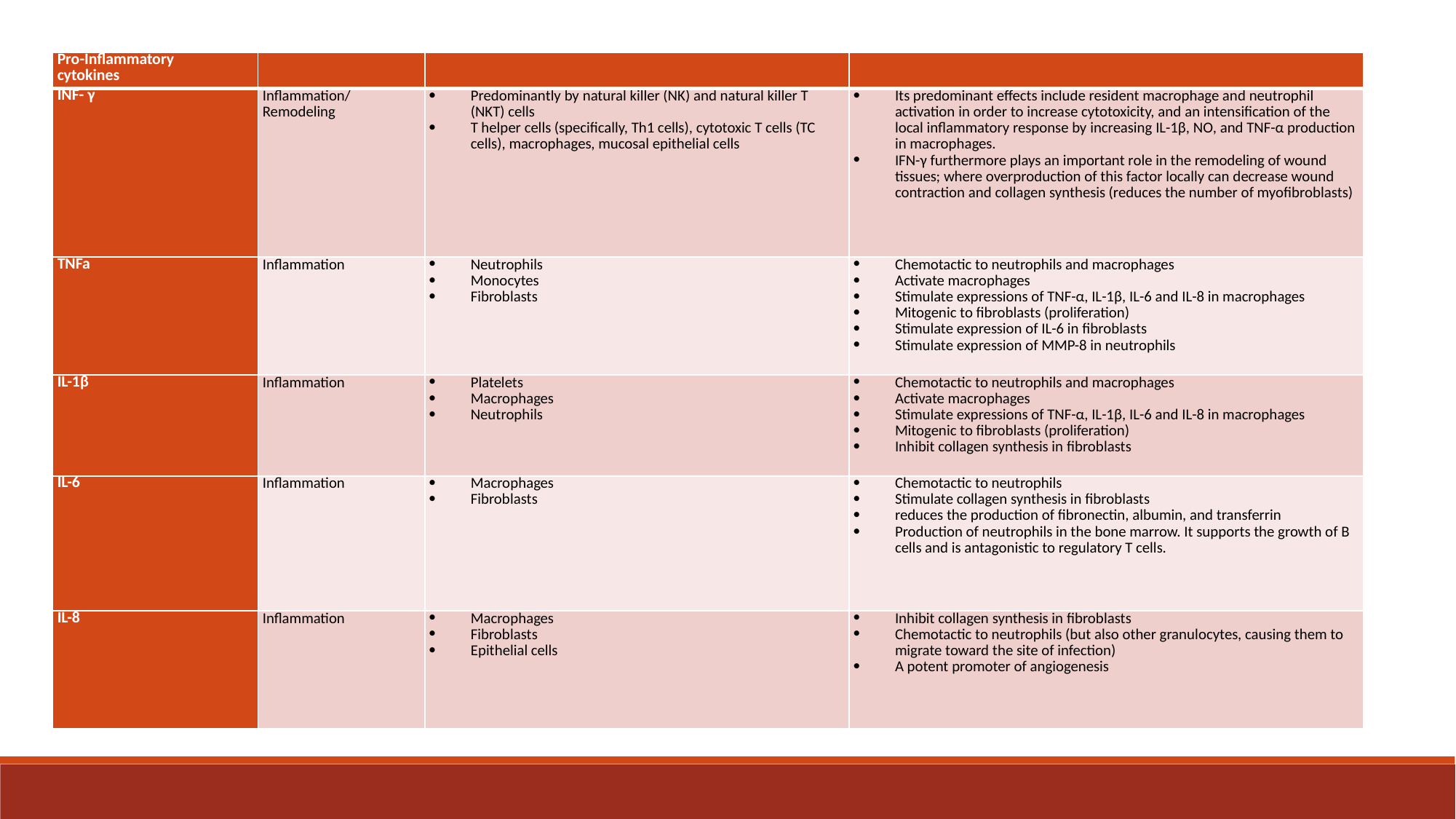

| Pro-Inflammatory cytokines |  |  |  |
| --- | --- | --- | --- |
| INF- γ | Inflammation/ Remodeling | Predominantly by natural killer (NK) and natural killer T (NKT) cells T helper cells (specifically, Th1 cells), cytotoxic T cells (TC cells), macrophages, mucosal epithelial cells | Its predominant effects include resident macrophage and neutrophil activation in order to increase cytotoxicity, and an intensification of the local inflammatory response by increasing IL-1β, NO, and TNF-α production in macrophages. IFN-γ furthermore plays an important role in the remodeling of wound tissues; where overproduction of this factor locally can decrease wound contraction and collagen synthesis (reduces the number of myofibroblasts) |
| TNFa | Inflammation | Neutrophils Monocytes Fibroblasts | Chemotactic to neutrophils and macrophages Activate macrophages Stimulate expressions of TNF-α, IL-1β, IL-6 and IL-8 in macrophages Mitogenic to fibroblasts (proliferation) Stimulate expression of IL-6 in fibroblasts Stimulate expression of MMP-8 in neutrophils |
| IL-1β | Inflammation | Platelets Macrophages Neutrophils | Chemotactic to neutrophils and macrophages Activate macrophages Stimulate expressions of TNF-α, IL-1β, IL-6 and IL-8 in macrophages Mitogenic to fibroblasts (proliferation) Inhibit collagen synthesis in fibroblasts |
| IL-6 | Inflammation | Macrophages Fibroblasts | Chemotactic to neutrophils Stimulate collagen synthesis in fibroblasts reduces the production of fibronectin, albumin, and transferrin Production of neutrophils in the bone marrow. It supports the growth of B cells and is antagonistic to regulatory T cells. |
| IL-8 | Inflammation | Macrophages Fibroblasts Epithelial cells | Inhibit collagen synthesis in fibroblasts Chemotactic to neutrophils (but also other granulocytes, causing them to migrate toward the site of infection) A potent promoter of angiogenesis |